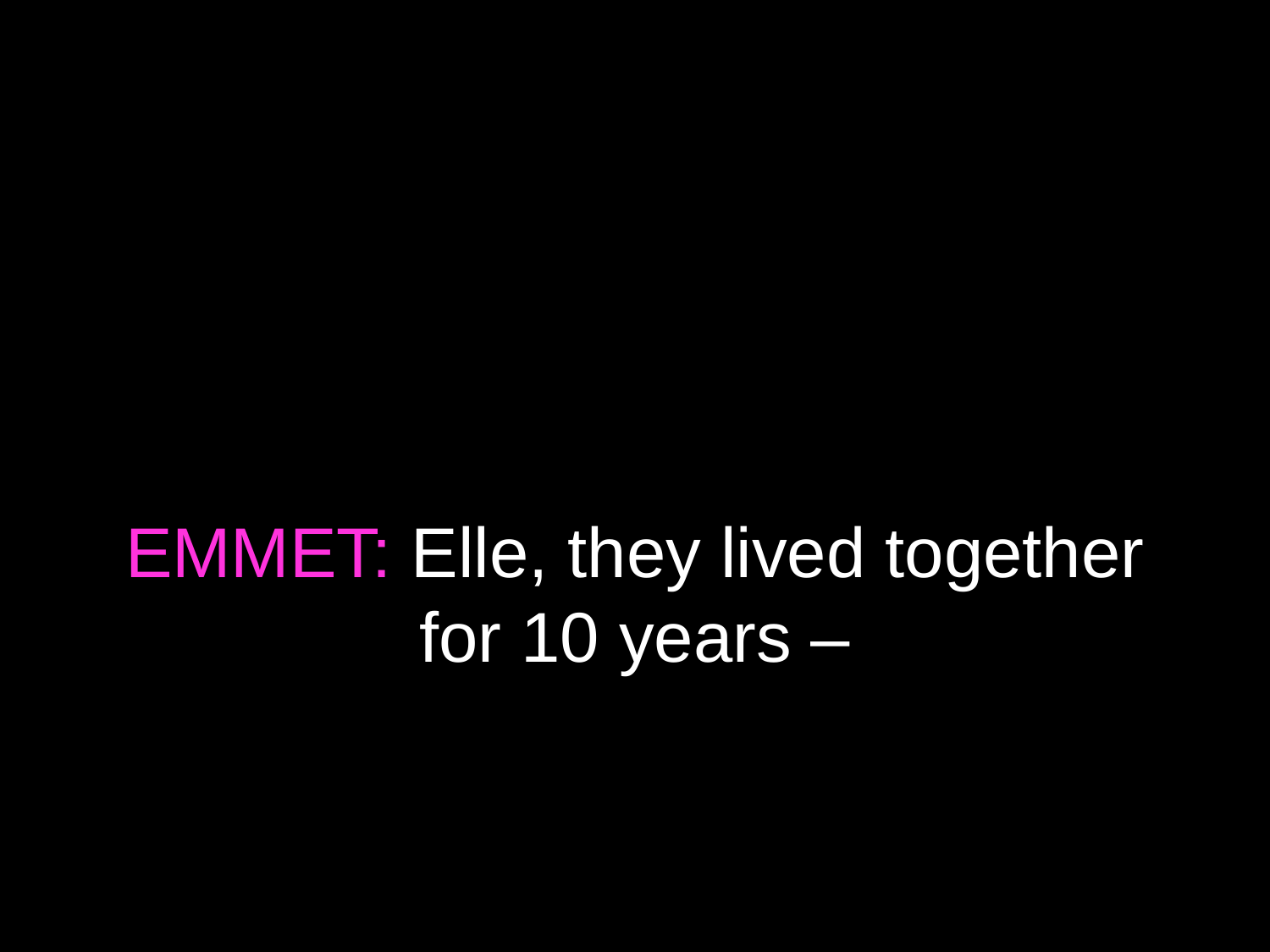

# EMMET: Elle, they lived together for 10 years –